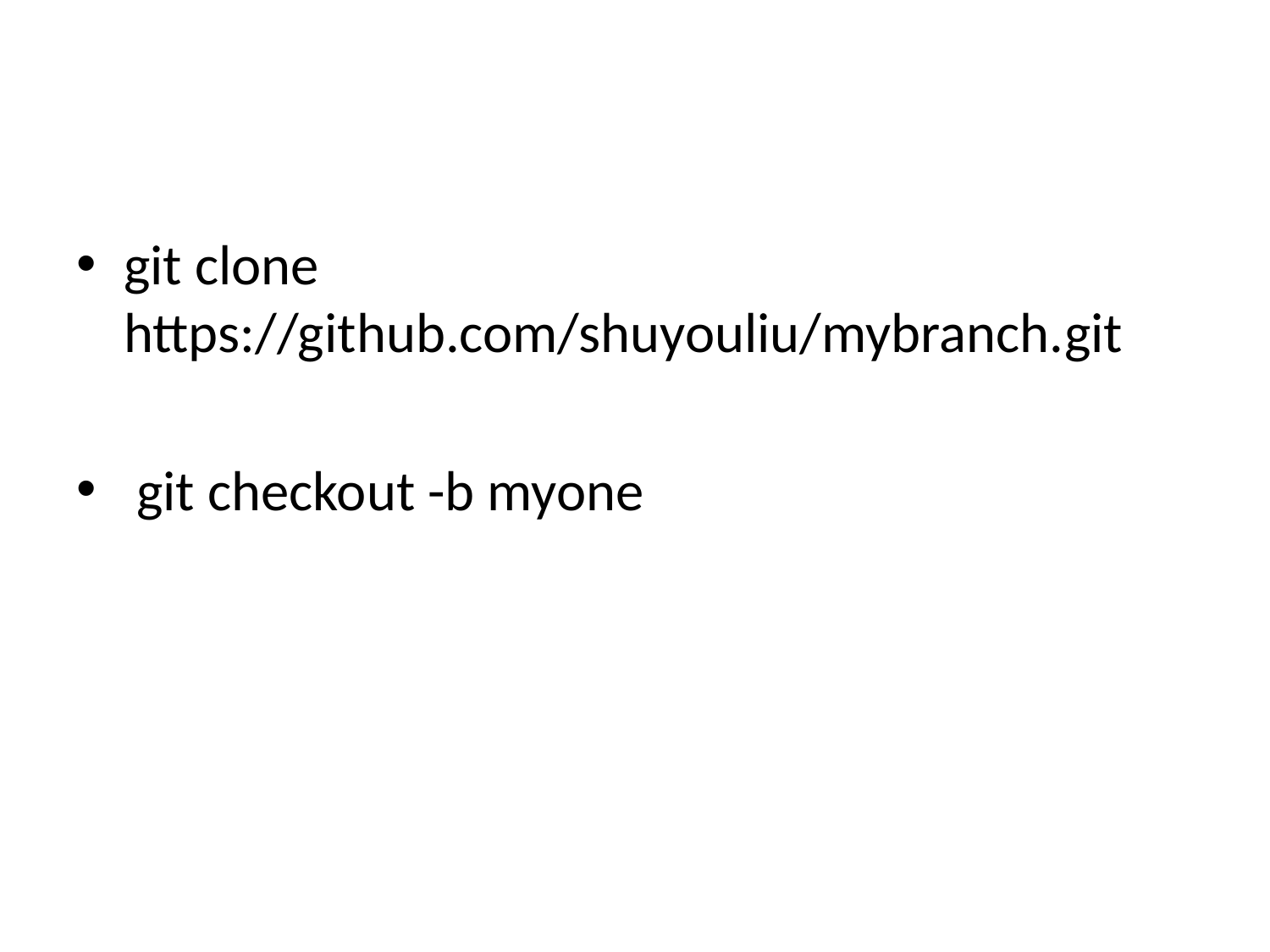

#
git clone https://github.com/shuyouliu/mybranch.git

 git checkout -b myone